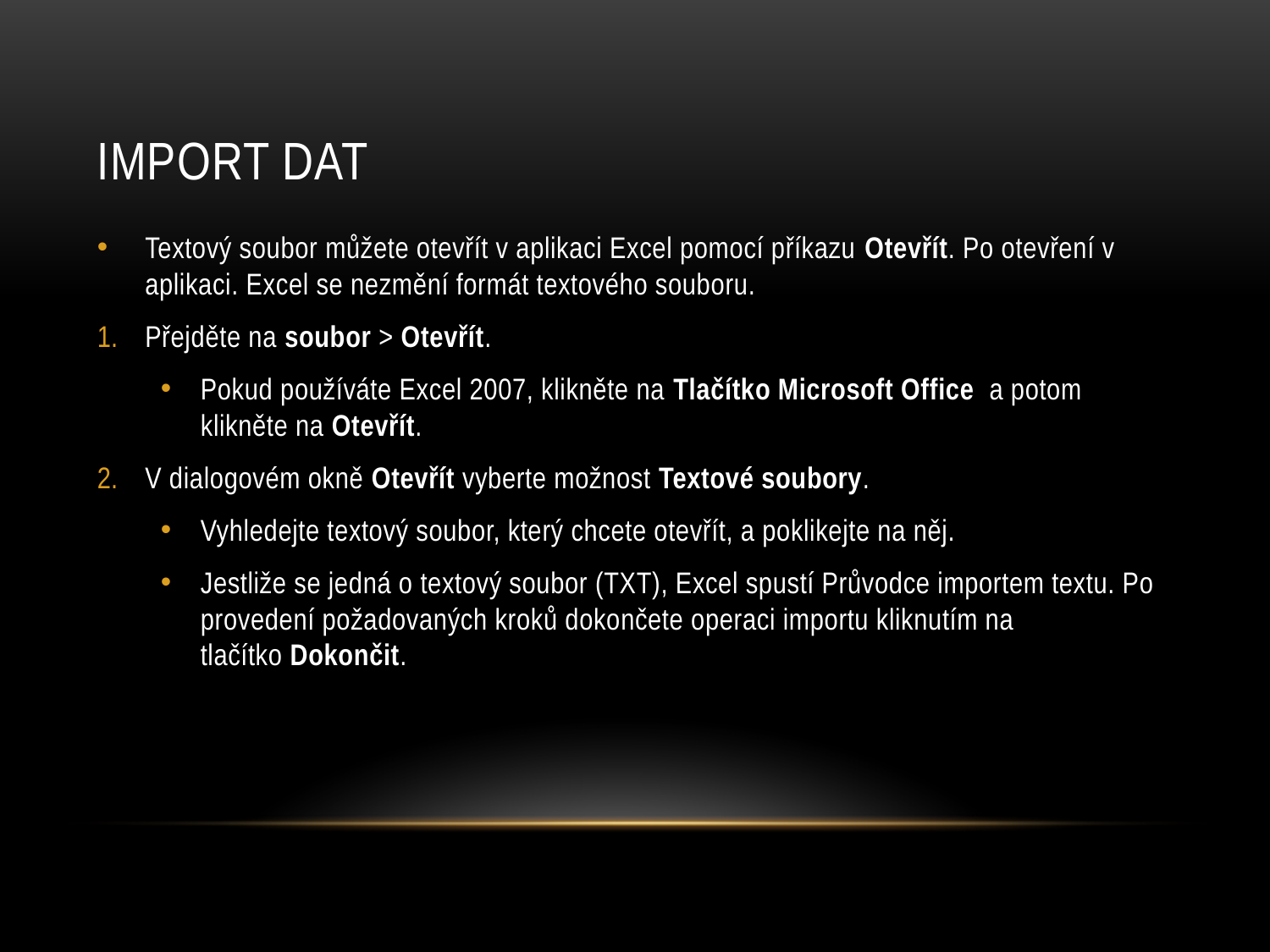

# Import dat
Textový soubor můžete otevřít v aplikaci Excel pomocí příkazu Otevřít. Po otevření v aplikaci. Excel se nezmění formát textového souboru.
Přejděte na soubor > Otevřít.
Pokud používáte Excel 2007, klikněte na Tlačítko Microsoft Office  a potom klikněte na Otevřít.
V dialogovém okně Otevřít vyberte možnost Textové soubory.
Vyhledejte textový soubor, který chcete otevřít, a poklikejte na něj.
Jestliže se jedná o textový soubor (TXT), Excel spustí Průvodce importem textu. Po provedení požadovaných kroků dokončete operaci importu kliknutím na tlačítko Dokončit.